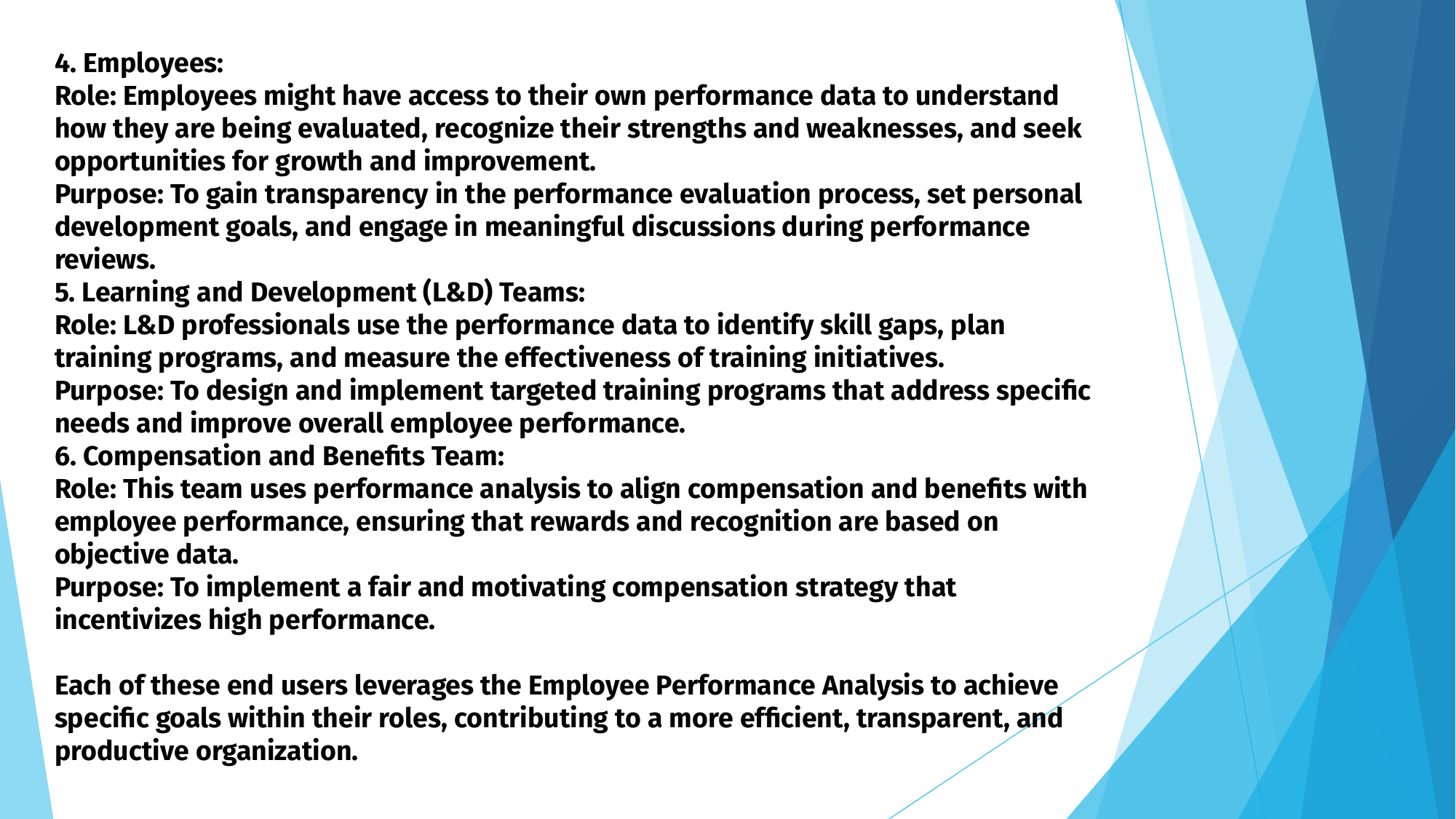

# 4. Employees: Role: Employees might have access to their own performance data to understand how they are being evaluated, recognize their strengths and weaknesses, and seek opportunities for growth and improvement. Purpose: To gain transparency in the performance evaluation process, set personal development goals, and engage in meaningful discussions during performance reviews. 5. Learning and Development (L&D) Teams: Role: L&D professionals use the performance data to identify skill gaps, plan training programs, and measure the effectiveness of training initiatives. Purpose: To design and implement targeted training programs that address specific needs and improve overall employee performance. 6. Compensation and Benefits Team: Role: This team uses performance analysis to align compensation and benefits with employee performance, ensuring that rewards and recognition are based on objective data. Purpose: To implement a fair and motivating compensation strategy that incentivizes high performance. Each of these end users leverages the Employee Performance Analysis to achieve specific goals within their roles, contributing to a more efficient, transparent, and productive organization.